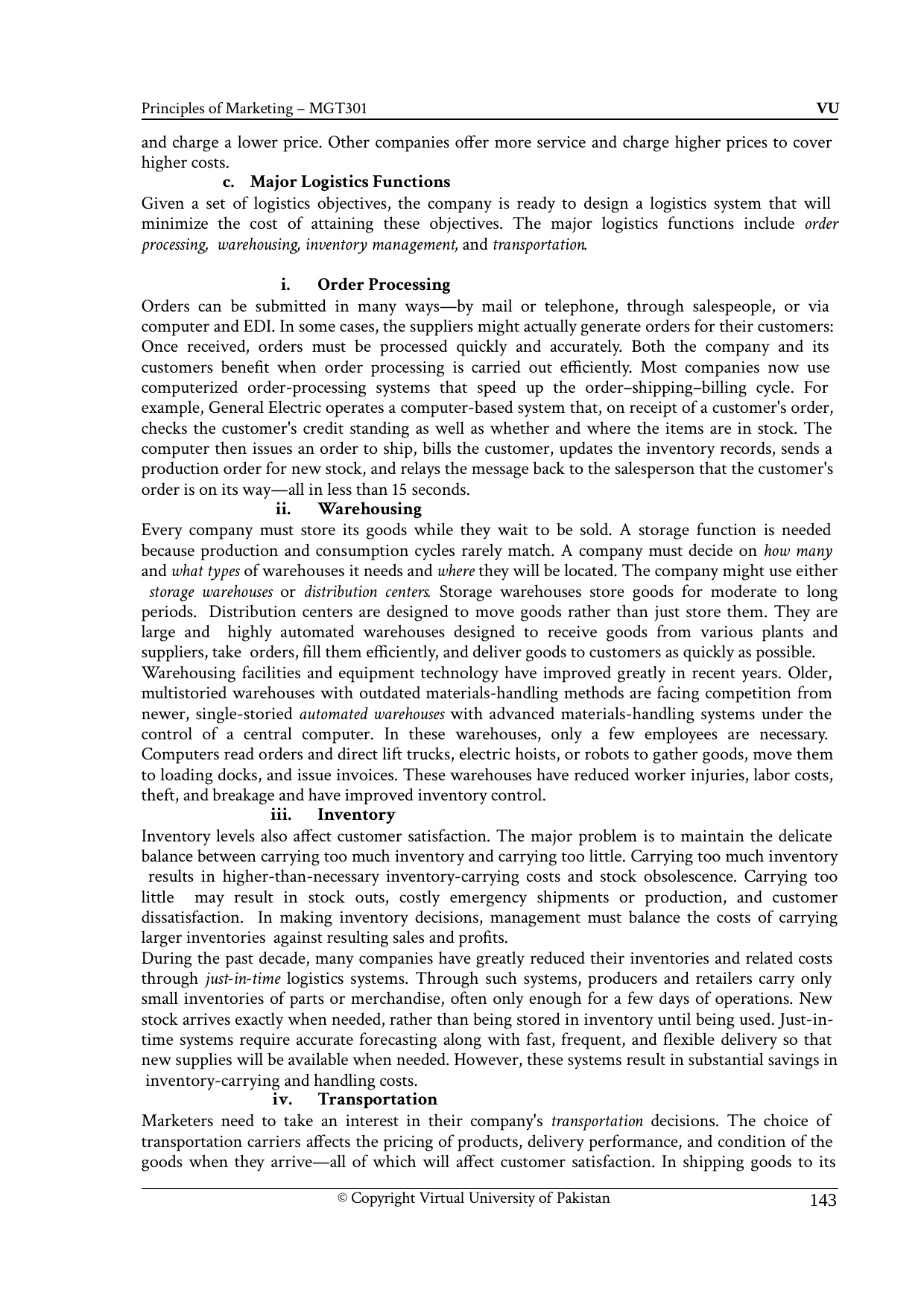

Principles of Marketing – MGT301	VU
and charge a lower price. Other companies offer more service and charge higher prices to cover  higher costs.
Major Logistics Functions
Given a set of logistics objectives, the company is ready to design a logistics system that will  minimize the cost of attaining these objectives. The major logistics functions include order processing,  warehousing, inventory management, and transportation.

Order Processing
Orders can be submitted in many ways—by mail or telephone, through salespeople, or via  computer and EDI. In some cases, the suppliers might actually generate orders for their customers:  Once received, orders must be processed quickly and accurately. Both the company and its  customers benefit when order processing is carried out efficiently. Most companies now use  computerized order-processing systems that speed up the order–shipping–billing cycle. For  example, General Electric operates a computer-based system that, on receipt of a customer's order,  checks the customer's credit standing as well as whether and where the items are in stock. The  computer then issues an order to ship, bills the customer, updates the inventory records, sends a  production order for new stock, and relays the message back to the salesperson that the customer's  order is on its way—all in less than 15 seconds.
Warehousing
Every company must store its goods while they wait to be sold. A storage function is needed  because production and consumption cycles rarely match. A company must decide on how many  and what types of warehouses it needs and where they will be located. The company might use either  storage warehouses or distribution centers. Storage warehouses store goods for moderate to long periods.  Distribution centers are designed to move goods rather than just store them. They are large and  highly automated warehouses designed to receive goods from various plants and suppliers, take  orders, fill them efficiently, and deliver goods to customers as quickly as possible.
Warehousing facilities and equipment technology have improved greatly in recent years. Older,  multistoried warehouses with outdated materials-handling methods are facing competition from  newer, single-storied automated warehouses with advanced materials-handling systems under the  control of a central computer. In these warehouses, only a few employees are necessary.  Computers read orders and direct lift trucks, electric hoists, or robots to gather goods, move them  to loading docks, and issue invoices. These warehouses have reduced worker injuries, labor costs,  theft, and breakage and have improved inventory control.
Inventory
Inventory levels also affect customer satisfaction. The major problem is to maintain the delicate  balance between carrying too much inventory and carrying too little. Carrying too much inventory  results in higher-than-necessary inventory-carrying costs and stock obsolescence. Carrying too little  may result in stock outs, costly emergency shipments or production, and customer dissatisfaction.  In making inventory decisions, management must balance the costs of carrying larger inventories  against resulting sales and profits.
During the past decade, many companies have greatly reduced their inventories and related costs  through just-in-time logistics systems. Through such systems, producers and retailers carry only  small inventories of parts or merchandise, often only enough for a few days of operations. New  stock arrives exactly when needed, rather than being stored in inventory until being used. Just-in-  time systems require accurate forecasting along with fast, frequent, and flexible delivery so that  new supplies will be available when needed. However, these systems result in substantial savings in  inventory-carrying and handling costs.
Transportation
Marketers need to take an interest in their company's transportation decisions. The choice of  transportation carriers affects the pricing of products, delivery performance, and condition of the  goods when they arrive—all of which will affect customer satisfaction. In shipping goods to its

© Copyright Virtual University of Pakistan
143